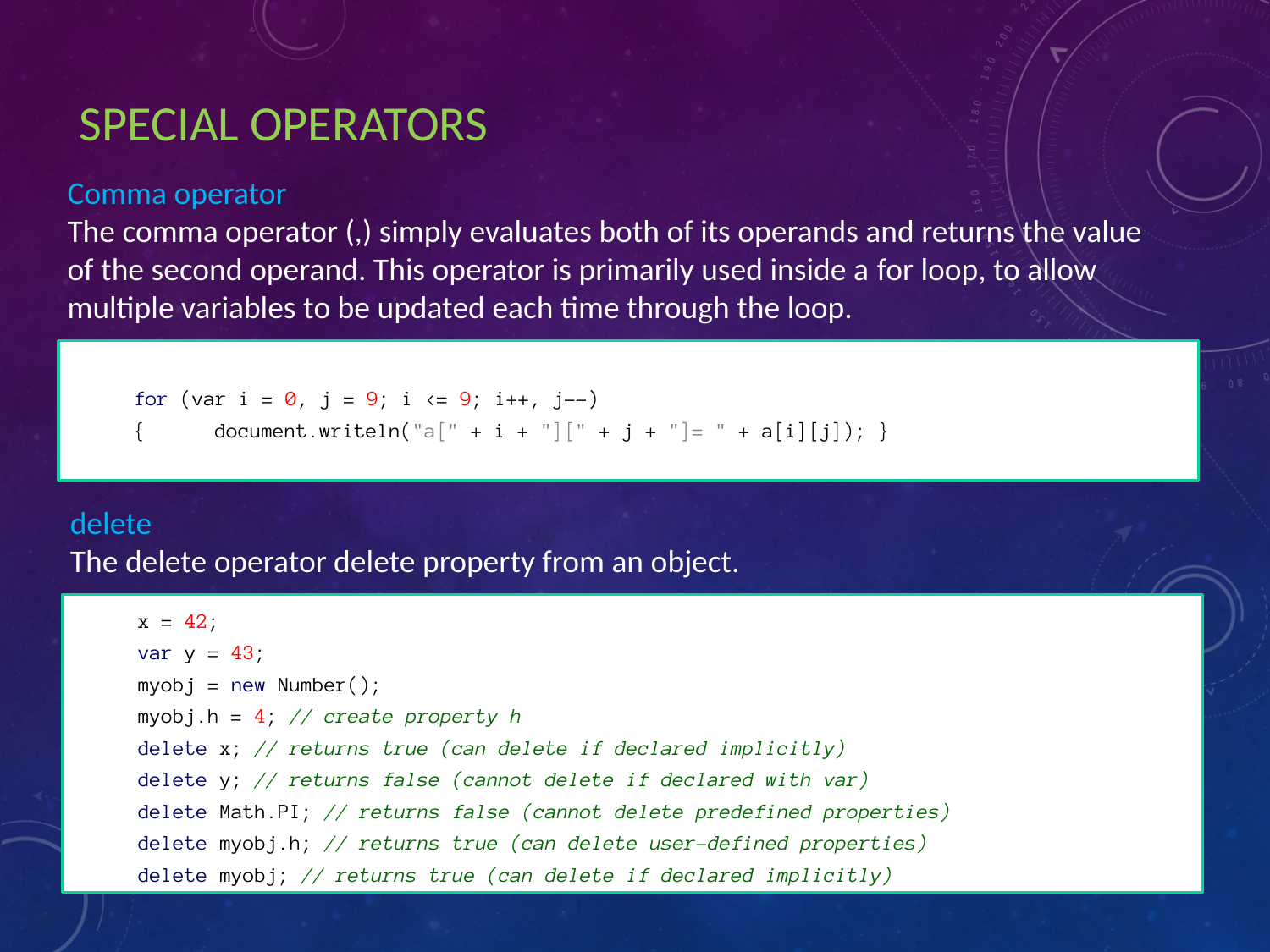

# Special operators
Comma operator
The comma operator (,) simply evaluates both of its operands and returns the value of the second operand. This operator is primarily used inside a for loop, to allow multiple variables to be updated each time through the loop.

for (var i = 0, j = 9; i <= 9; i++, j--)
{	document.writeln("a[" + i + "][" + j + "]= " + a[i][j]); }

delete
The delete operator delete property from an object.
x = 42;
var y = 43;
myobj = new Number();
myobj.h = 4; // create property h
delete x; // returns true (can delete if declared implicitly)
delete y; // returns false (cannot delete if declared with var)
delete Math.PI; // returns false (cannot delete predefined properties)
delete myobj.h; // returns true (can delete user-defined properties)
delete myobj; // returns true (can delete if declared implicitly)